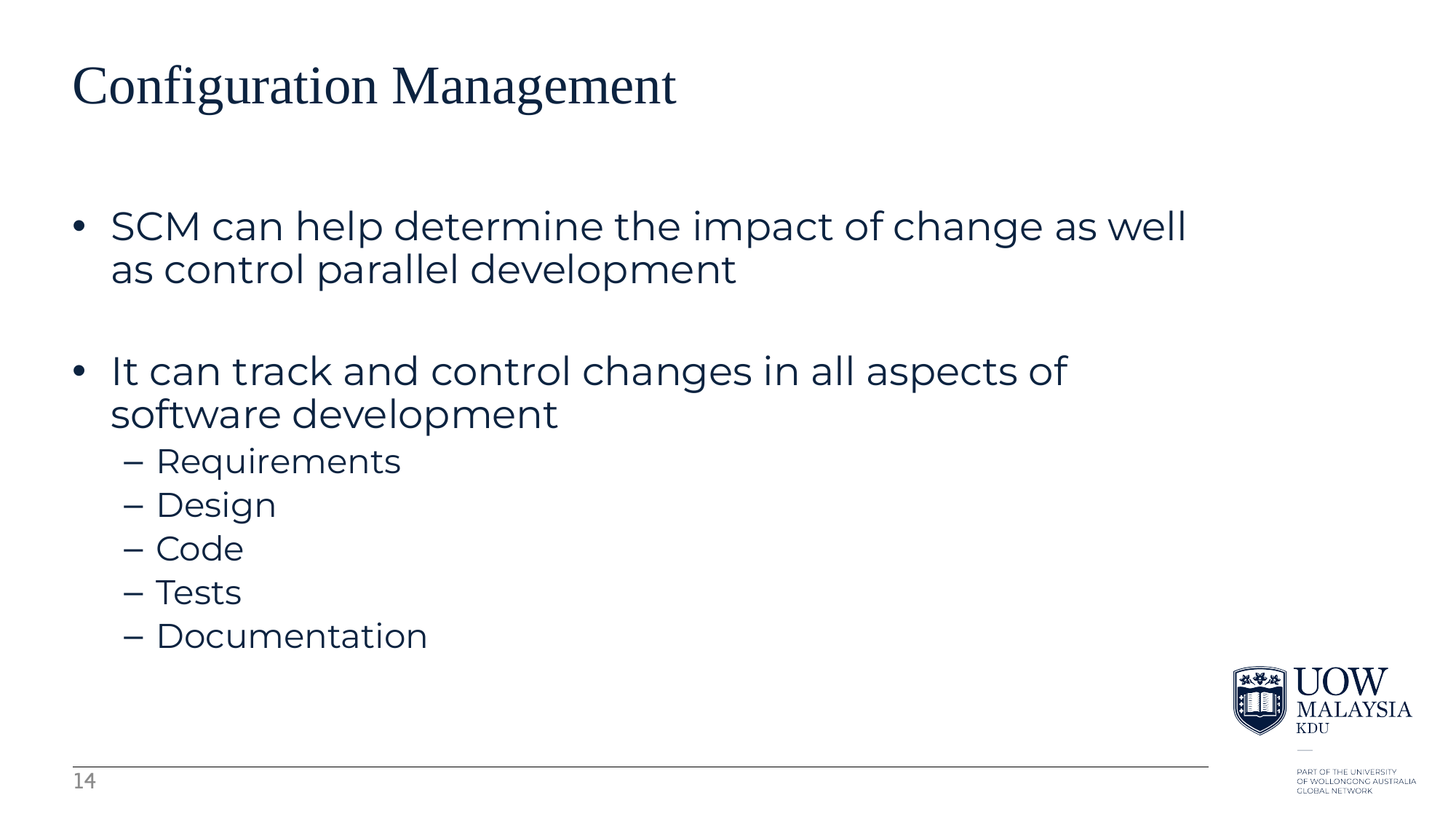

14
# Configuration Management
SCM can help determine the impact of change as well as control parallel development

It can track and control changes in all aspects of software development
Requirements
Design
Code
Tests
Documentation